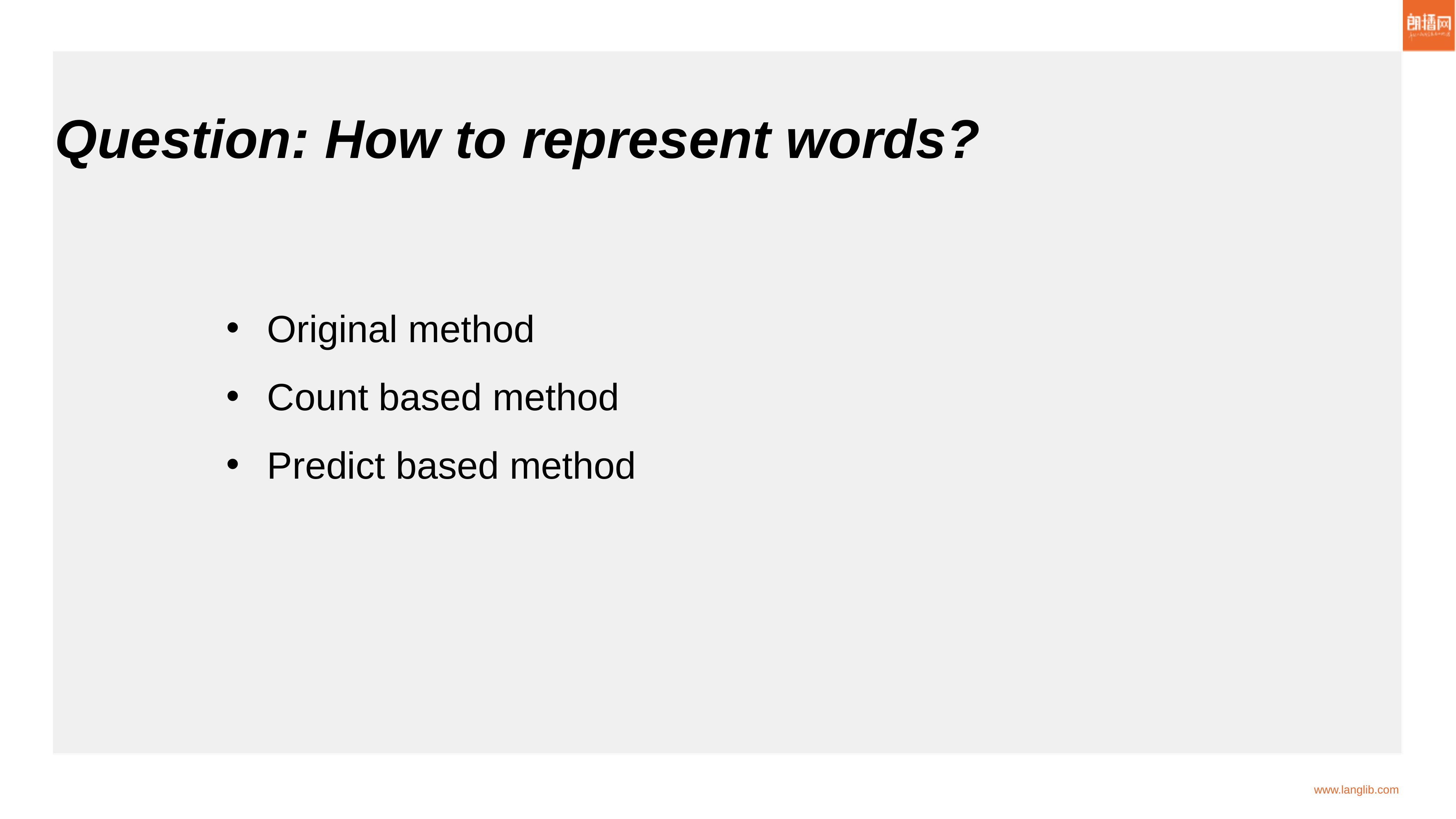

Question: How to represent words?

Original method
Count based method
Predict based method